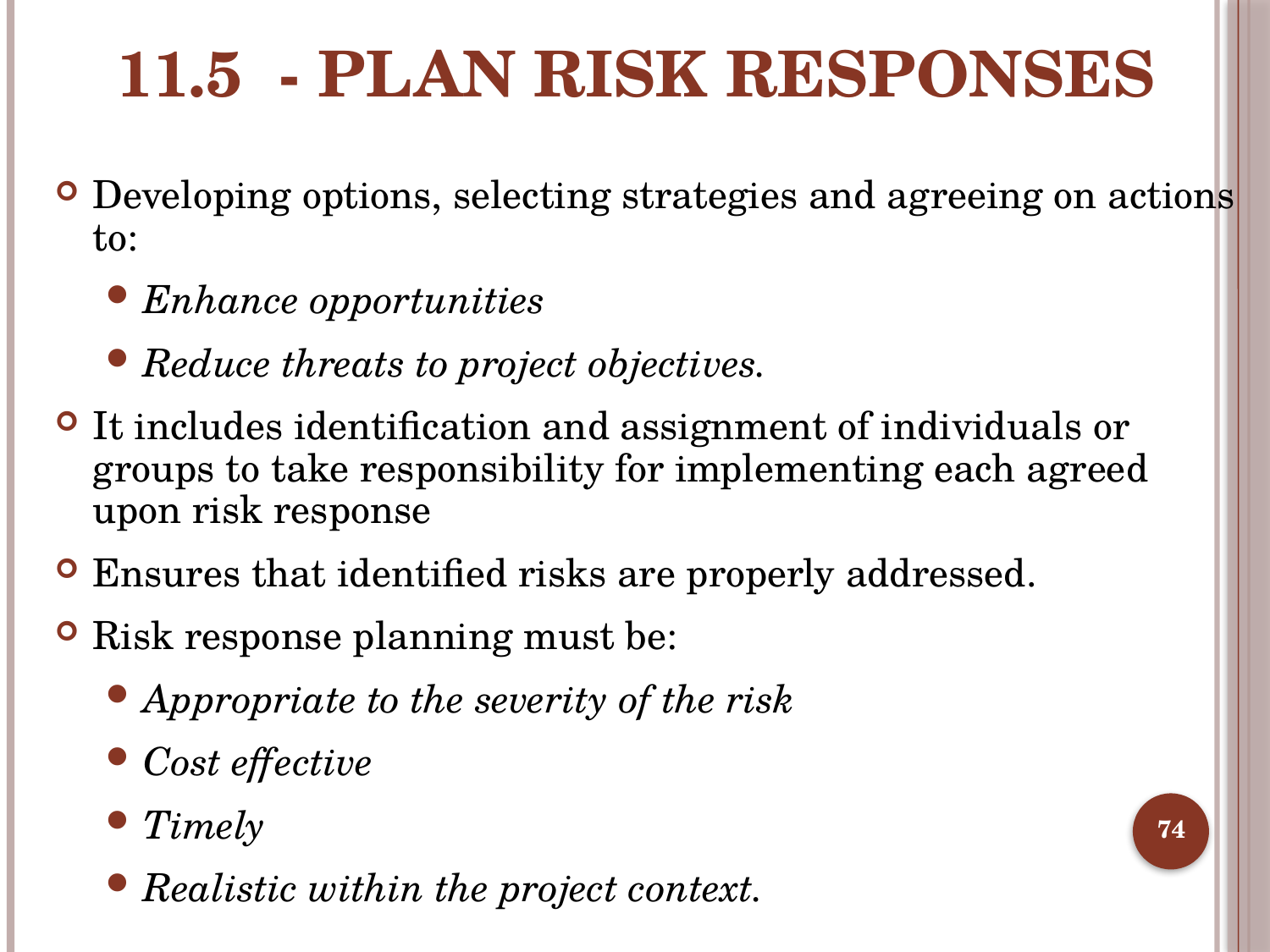

# 11.5  - Plan Risk Responses
Developing options, selecting strategies and agreeing on actions to:
Enhance opportunities
Reduce threats to project objectives.
It includes identification and assignment of individuals or groups to take responsibility for implementing each agreed upon risk response
Ensures that identified risks are properly addressed.
Risk response planning must be:
Appropriate to the severity of the risk
Cost effective
Timely
Realistic within the project context.

74